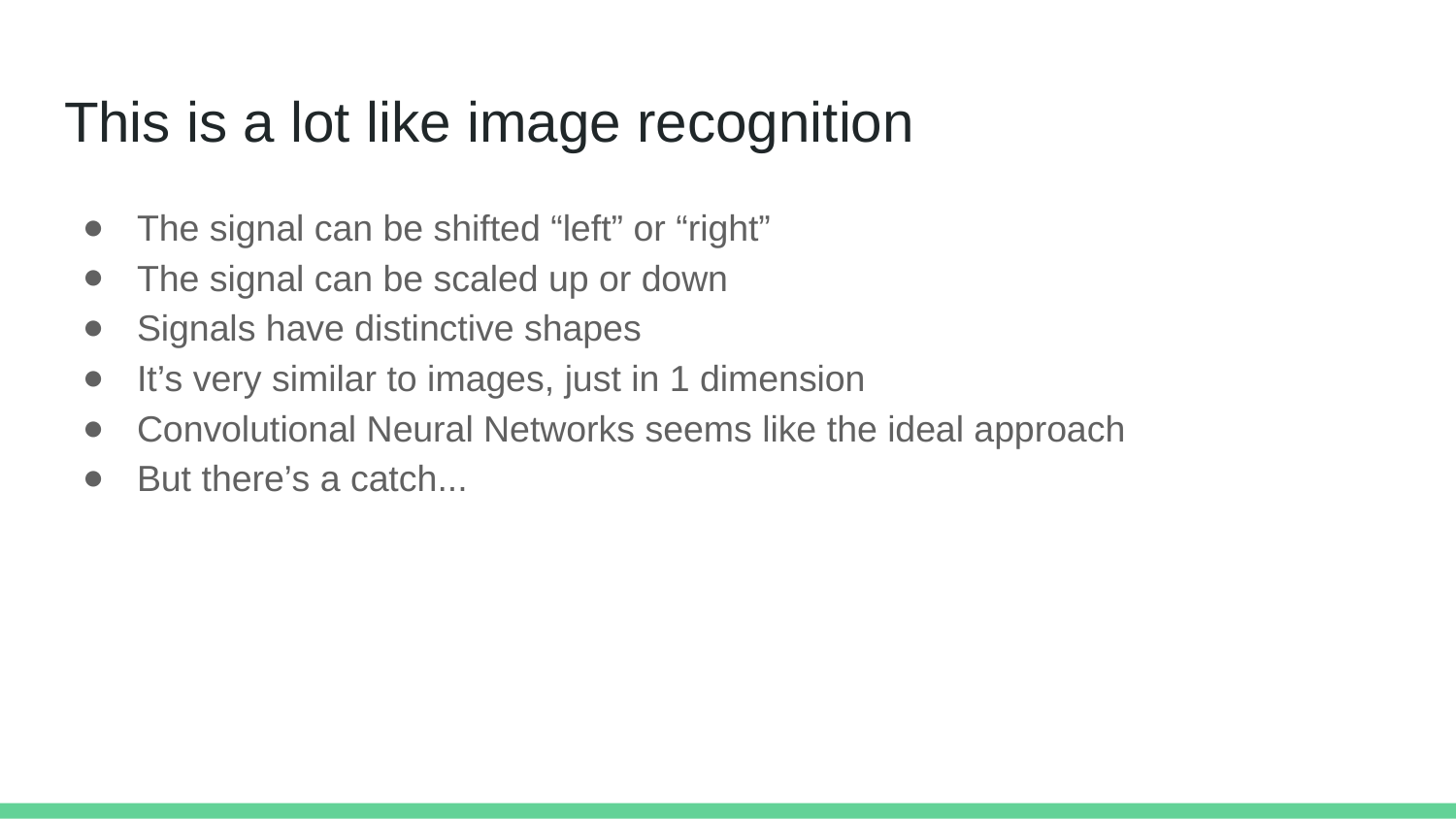

# This is a lot like image recognition
The signal can be shifted “left” or “right”
The signal can be scaled up or down
Signals have distinctive shapes
It’s very similar to images, just in 1 dimension
Convolutional Neural Networks seems like the ideal approach
But there’s a catch...